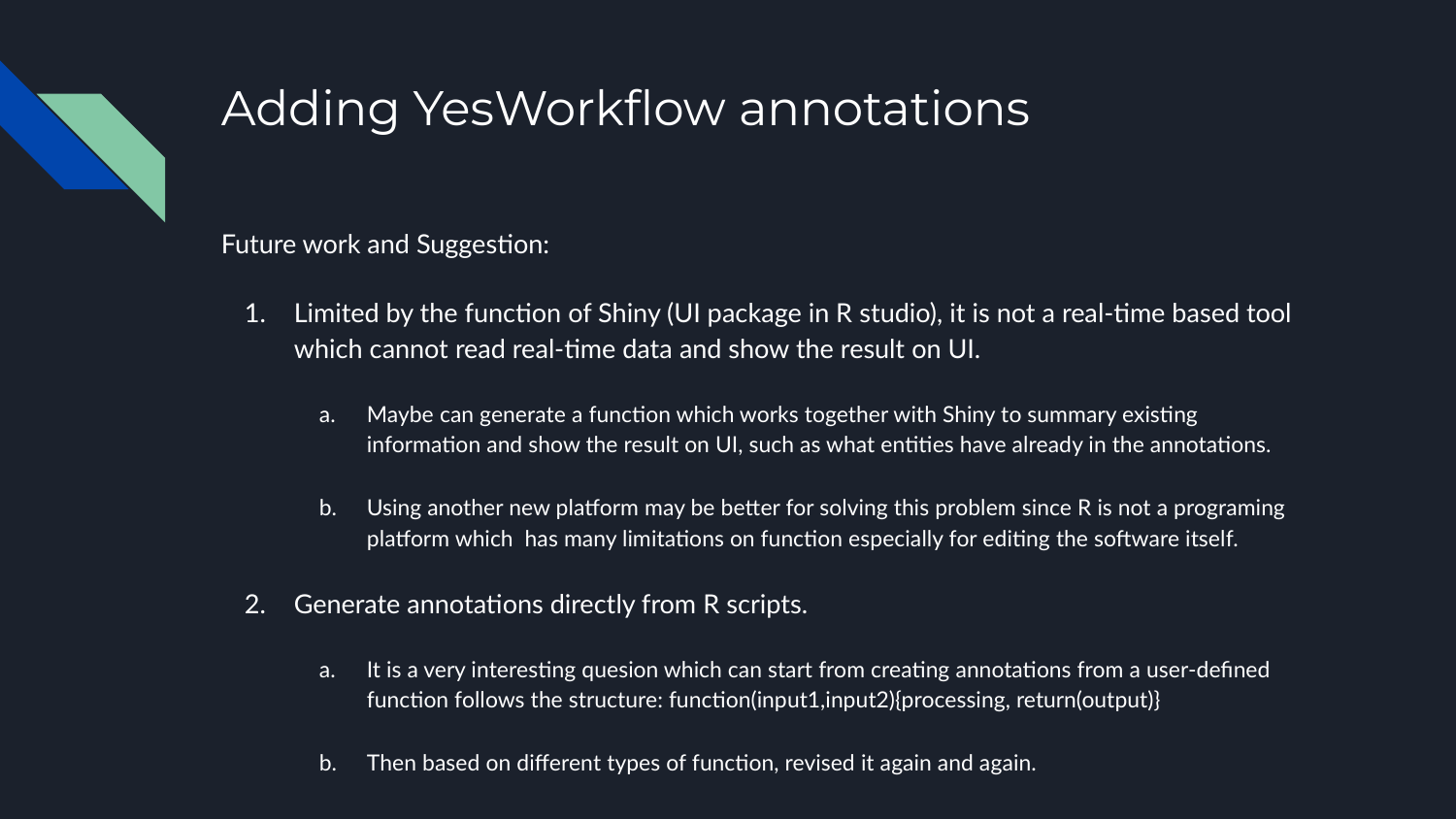

# Adding YesWorkflow annotations
Future work and Suggestion:
Limited by the function of Shiny (UI package in R studio), it is not a real-time based tool which cannot read real-time data and show the result on UI.
Maybe can generate a function which works together with Shiny to summary existing information and show the result on UI, such as what entities have already in the annotations.
Using another new platform may be better for solving this problem since R is not a programing platform which  has many limitations on function especially for editing the software itself.
Generate annotations directly from R scripts.
It is a very interesting quesion which can start from creating annotations from a user-defined function follows the structure: function(input1,input2){processing, return(output)}
Then based on different types of function, revised it again and again.

{